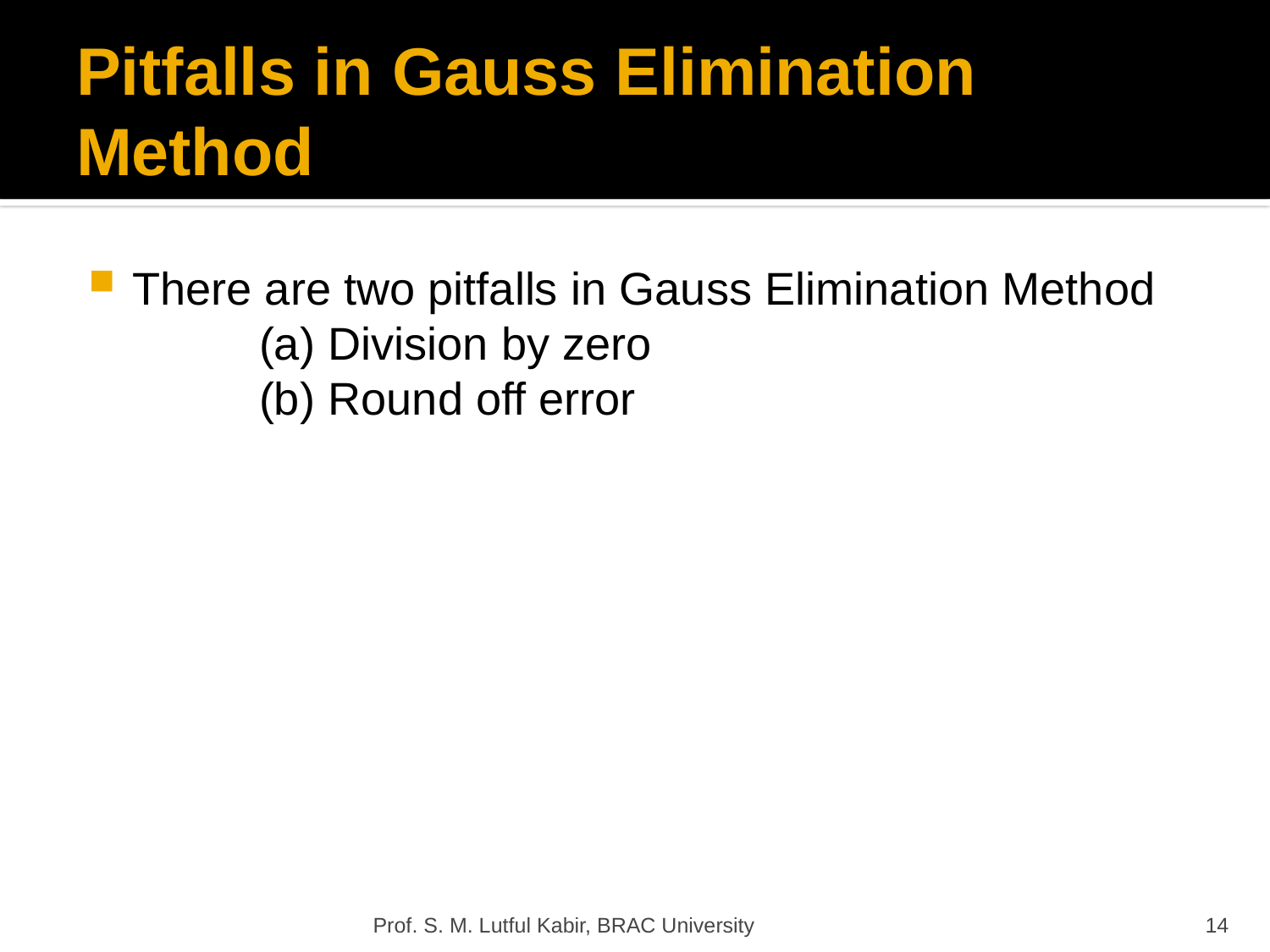

# Pitfalls in Gauss Elimination Method
There are two pitfalls in Gauss Elimination Method
		(a) Division by zero
		(b) Round off error
Prof. S. M. Lutful Kabir, BRAC University
14